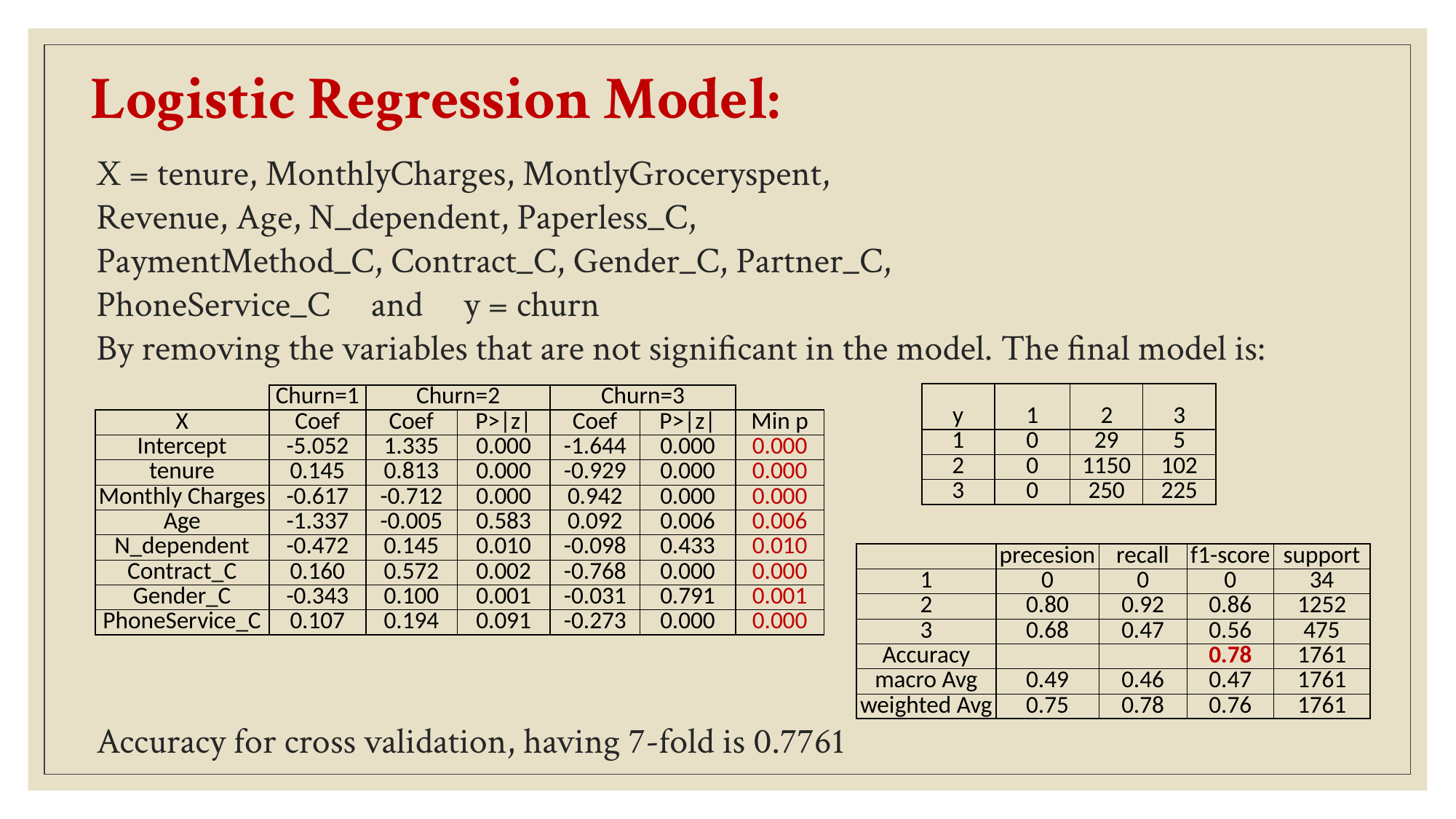

# Logistic Regression Model:
X = tenure, MonthlyCharges, MontlyGroceryspent,
Revenue, Age, N_dependent, Paperless_C,
PaymentMethod_C, Contract_C, Gender_C, Partner_C,
PhoneService_C     and     y = churn
By removing the variables that are not significant in the model. The final model is:

Accuracy for cross validation, having 7-fold is 0.7761

| y | 1 | 2 | 3 |
| --- | --- | --- | --- |
| 1 | 0 | 29 | 5 |
| 2 | 0 | 1150 | 102 |
| 3 | 0 | 250 | 225 |
|  | Churn=1 | Churn=2 |  | Churn=3 |  |  |
| --- | --- | --- | --- | --- | --- | --- |
| X | Coef | Coef | P>|z| | Coef | P>|z| | Min p |
| Intercept | -5.052 | 1.335 | 0.000 | -1.644 | 0.000 | 0.000 |
| tenure | 0.145 | 0.813 | 0.000 | -0.929 | 0.000 | 0.000 |
| Monthly Charges | -0.617 | -0.712 | 0.000 | 0.942 | 0.000 | 0.000 |
| Age | -1.337 | -0.005 | 0.583 | 0.092 | 0.006 | 0.006 |
| N\_dependent | -0.472 | 0.145 | 0.010 | -0.098 | 0.433 | 0.010 |
| Contract\_C | 0.160 | 0.572 | 0.002 | -0.768 | 0.000 | 0.000 |
| Gender\_C | -0.343 | 0.100 | 0.001 | -0.031 | 0.791 | 0.001 |
| PhoneService\_C | 0.107 | 0.194 | 0.091 | -0.273 | 0.000 | 0.000 |
|  | precesion | recall | f1-score | support |
| --- | --- | --- | --- | --- |
| 1 | 0 | 0 | 0 | 34 |
| 2 | 0.80 | 0.92 | 0.86 | 1252 |
| 3 | 0.68 | 0.47 | 0.56 | 475 |
| Accuracy |  |  | 0.78 | 1761 |
| macro Avg | 0.49 | 0.46 | 0.47 | 1761 |
| weighted Avg | 0.75 | 0.78 | 0.76 | 1761 |